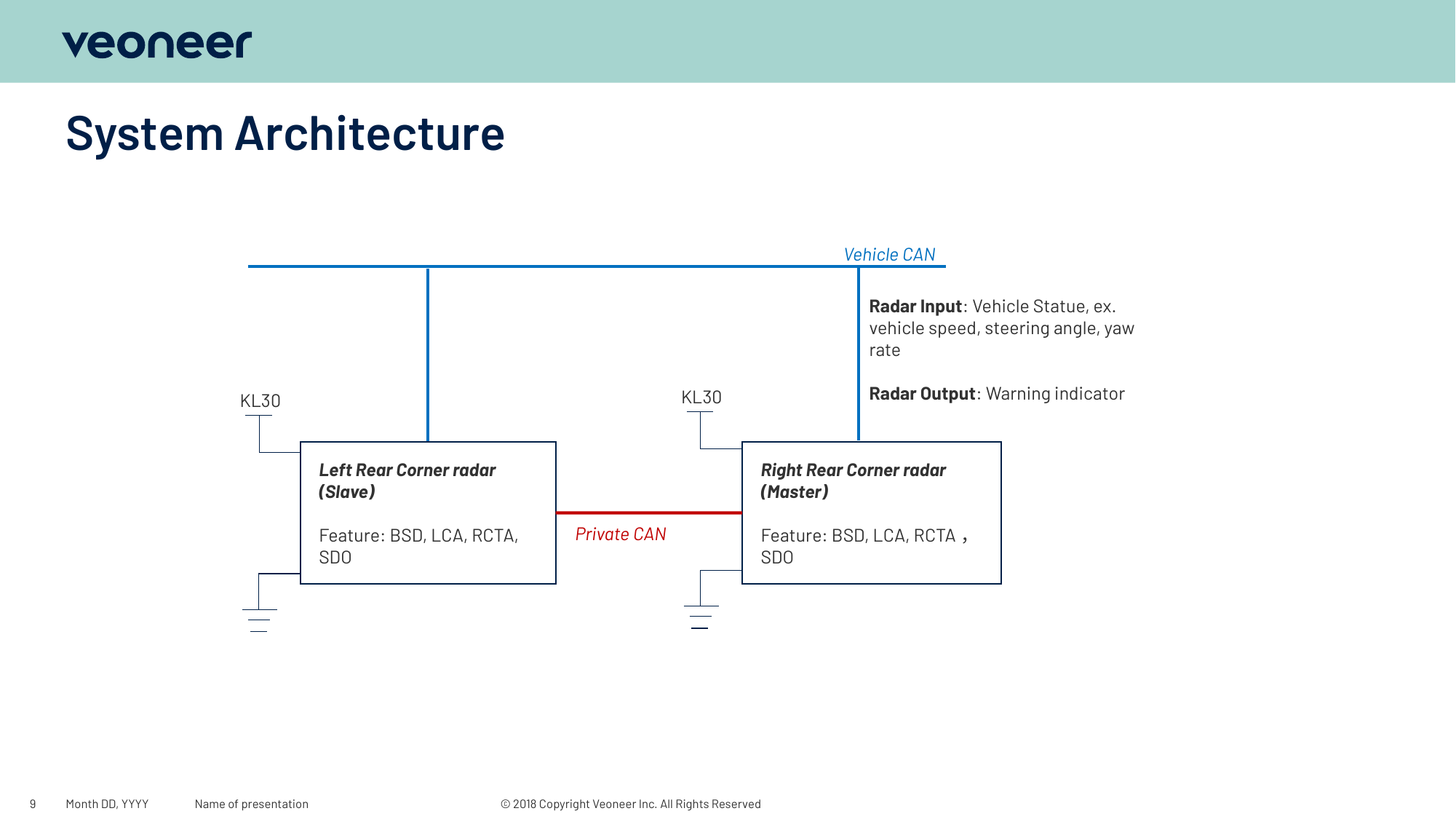

# System Architecture
Vehicle CAN
Radar Input: Vehicle Statue, ex. vehicle speed, steering angle, yaw rate

Radar Output: Warning indicator
KL30
KL30

Left Rear Corner radar (Slave)

Feature: BSD, LCA, RCTA, SDO

Right Rear Corner radar (Master)

Feature: BSD, LCA, RCTA， SDO
Private CAN
9
Month DD, YYYY
Name of presentation